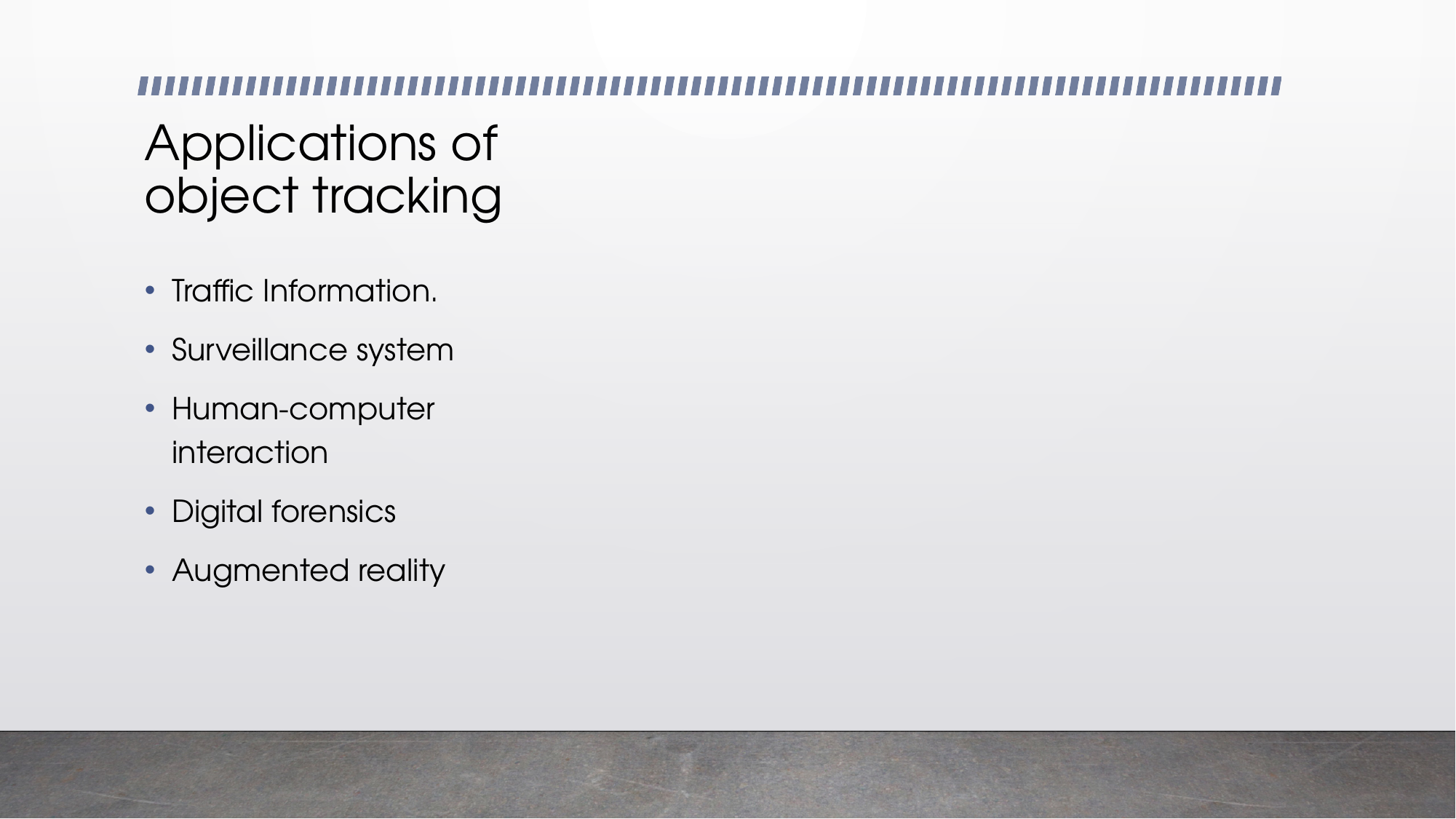

# Applications of object tracking
Traffic Information.
Surveillance system
Human-computer interaction
Digital forensics
Augmented reality